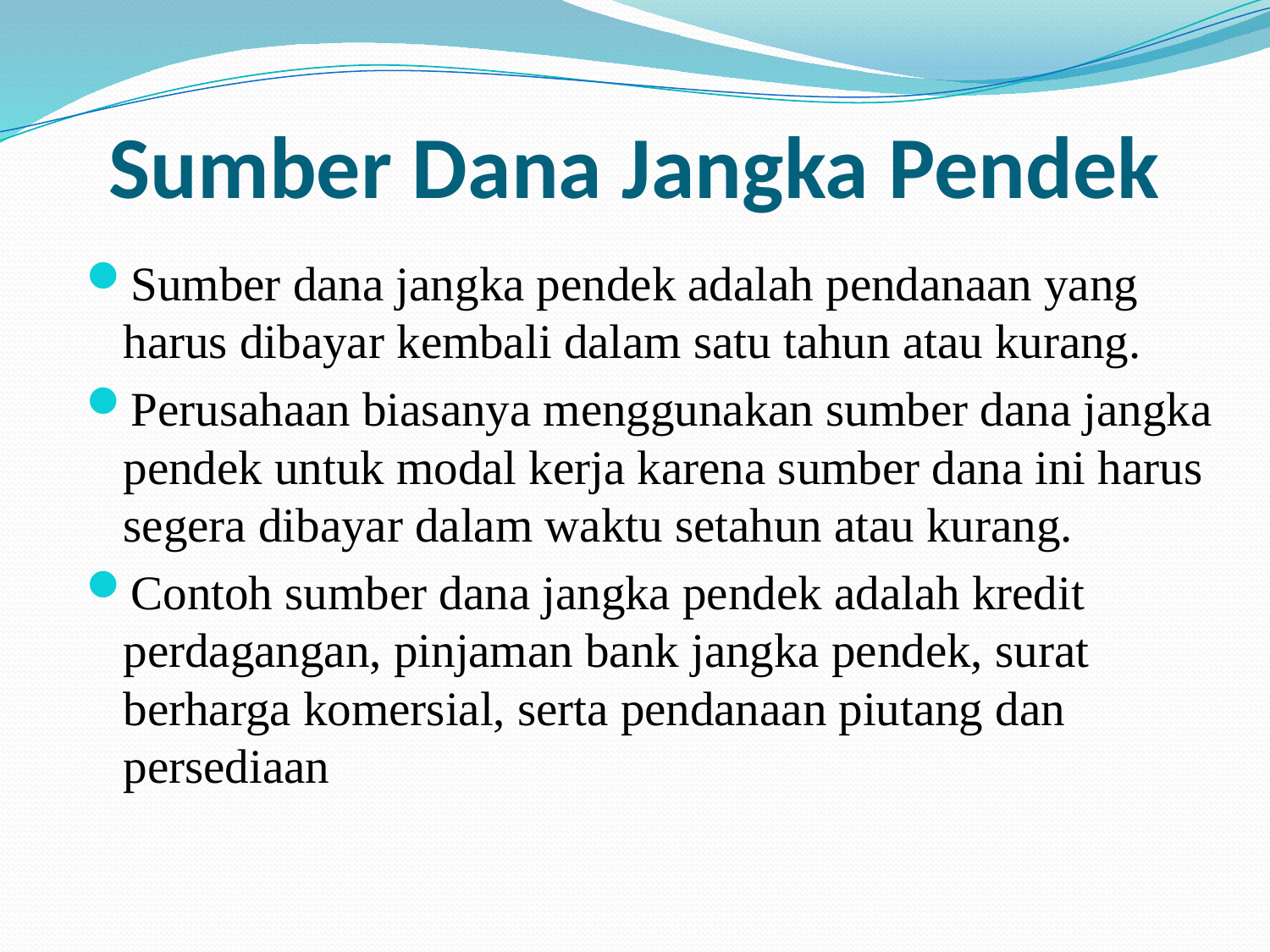

# Sumber Dana Jangka Pendek
Sumber dana jangka pendek adalah pendanaan yang harus dibayar kembali dalam satu tahun atau kurang.
Perusahaan biasanya menggunakan sumber dana jangka pendek untuk modal kerja karena sumber dana ini harus segera dibayar dalam waktu setahun atau kurang.
Contoh sumber dana jangka pendek adalah kredit perdagangan, pinjaman bank jangka pendek, surat berharga komersial, serta pendanaan piutang dan persediaan